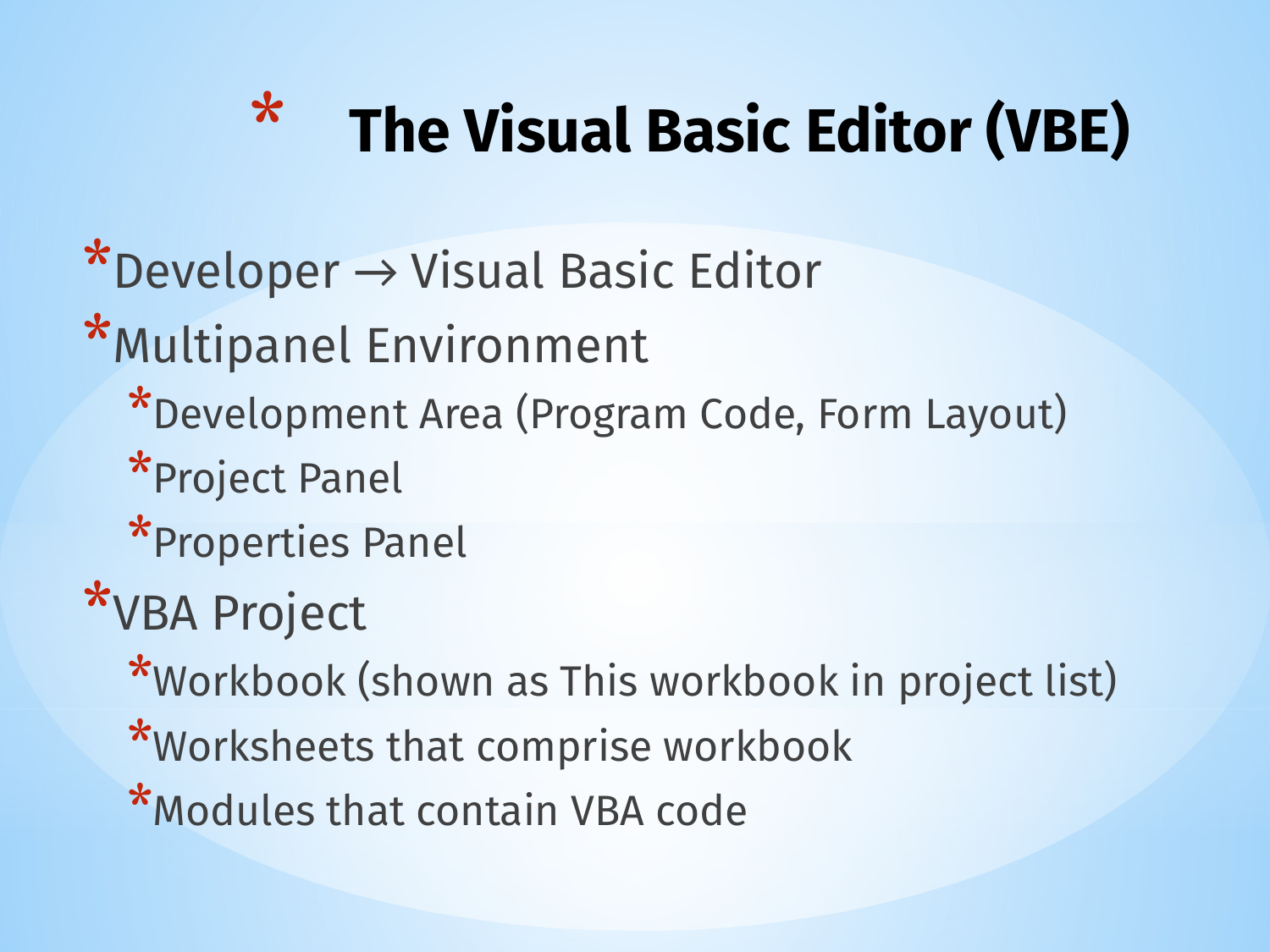

# The Visual Basic Editor (VBE)
Developer → Visual Basic Editor
Multipanel Environment
Development Area (Program Code, Form Layout)
Project Panel
Properties Panel
VBA Project
Workbook (shown as This workbook in project list)
Worksheets that comprise workbook
Modules that contain VBA code